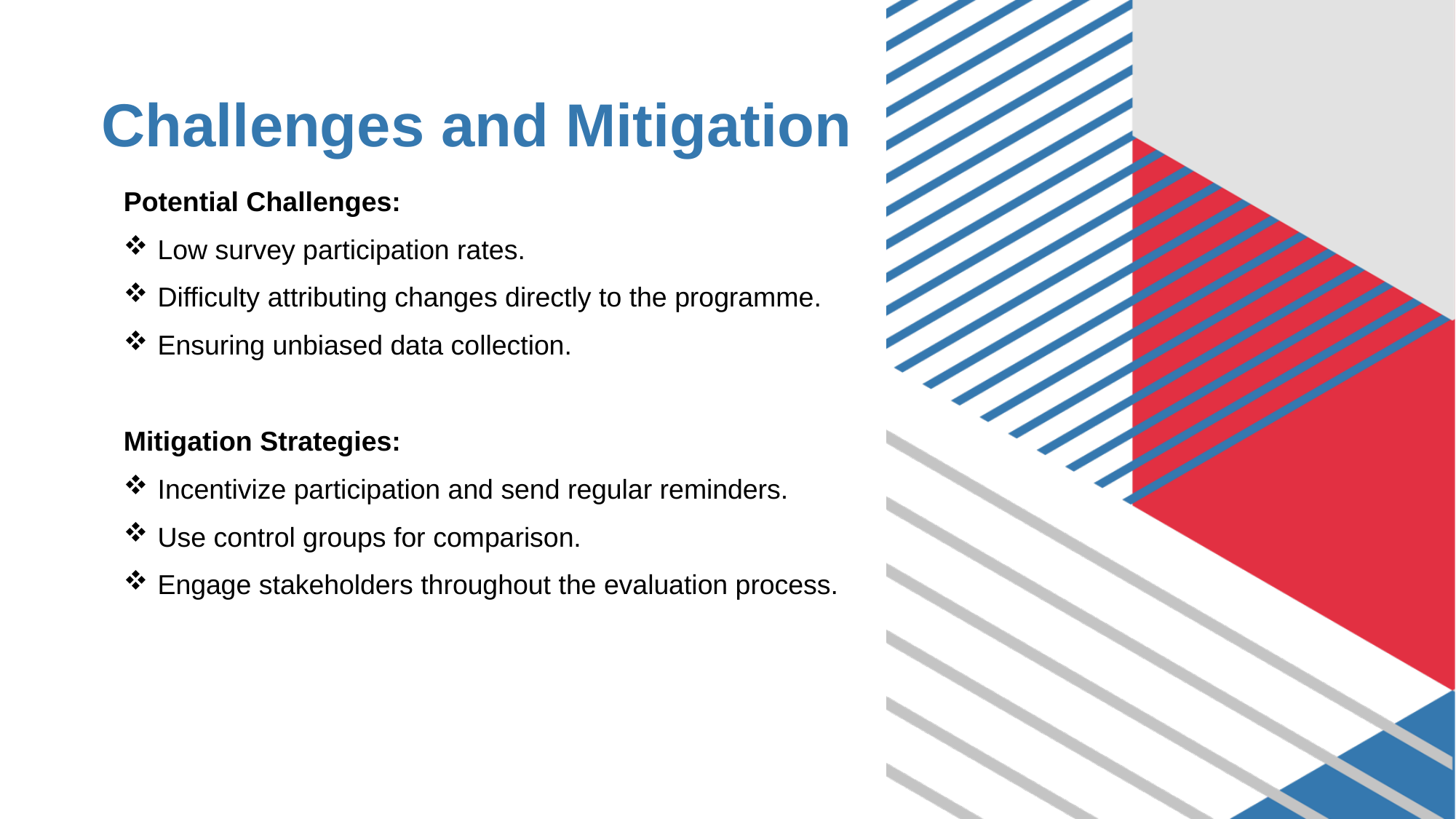

# Challenges and Mitigation
Potential Challenges:
Low survey participation rates.
Difficulty attributing changes directly to the programme.
Ensuring unbiased data collection.

Mitigation Strategies:
Incentivize participation and send regular reminders.
Use control groups for comparison.
Engage stakeholders throughout the evaluation process.